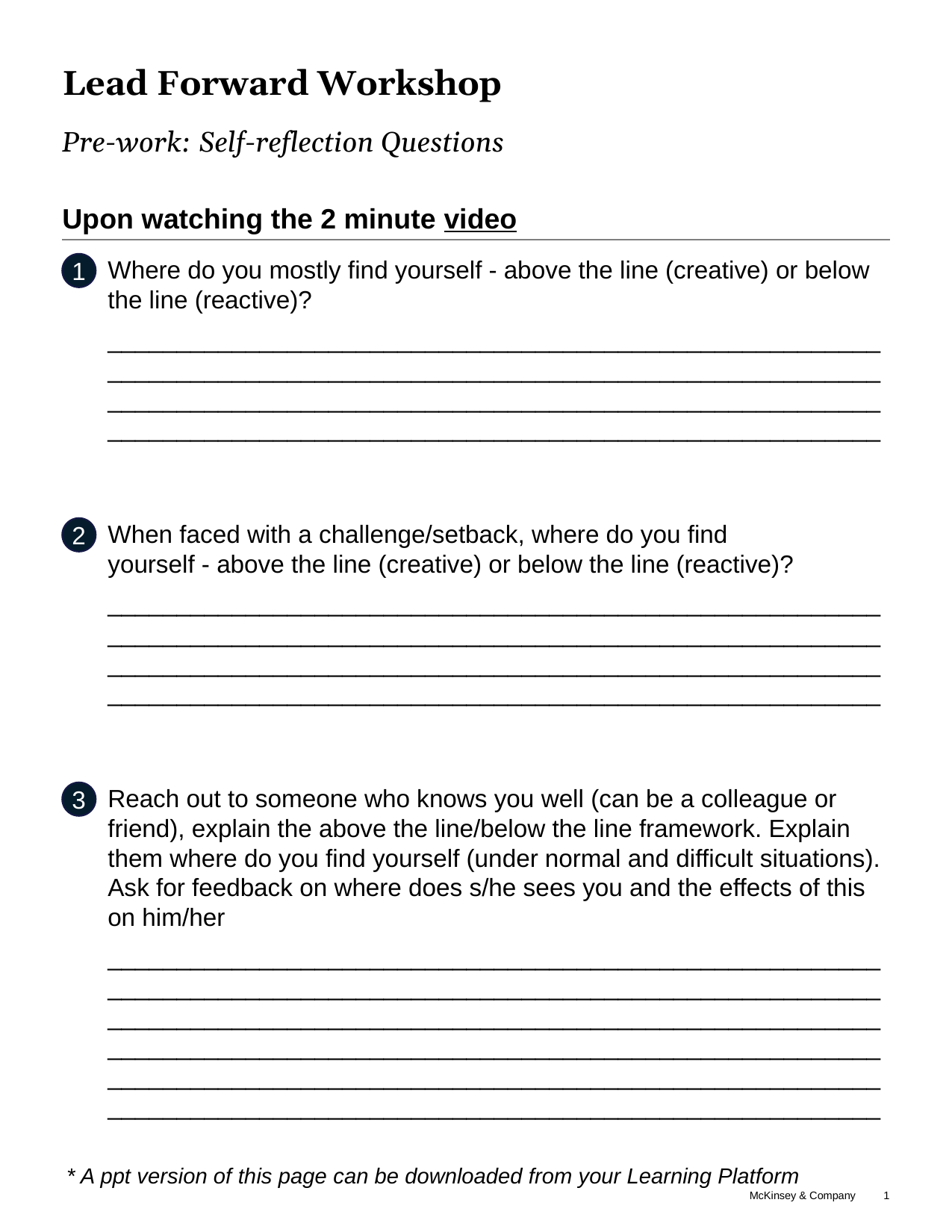

# Lead Forward Workshop
Pre-work: Self-reflection Questions
Upon watching the 2 minute video
1
Where do you mostly find yourself - above the line (creative) or below the line (reactive)?
________________________________________________________________________________________________________________________________________________________________________________________________________________________________

2
When faced with a challenge/setback, where do you find
yourself - above the line (creative) or below the line (reactive)?
________________________________________________________________________________________________________________________________________________________________________________________________________________________________
3
Reach out to someone who knows you well (can be a colleague or friend), explain the above the line/below the line framework. Explain them where do you find yourself (under normal and difficult situations). Ask for feedback on where does s/he sees you and the effects of this on him/her
________________________________________________________________________________________________________________________________________________________________________________________________________________________________________________________________________________________________________________________________________________
* A ppt version of this page can be downloaded from your Learning Platform